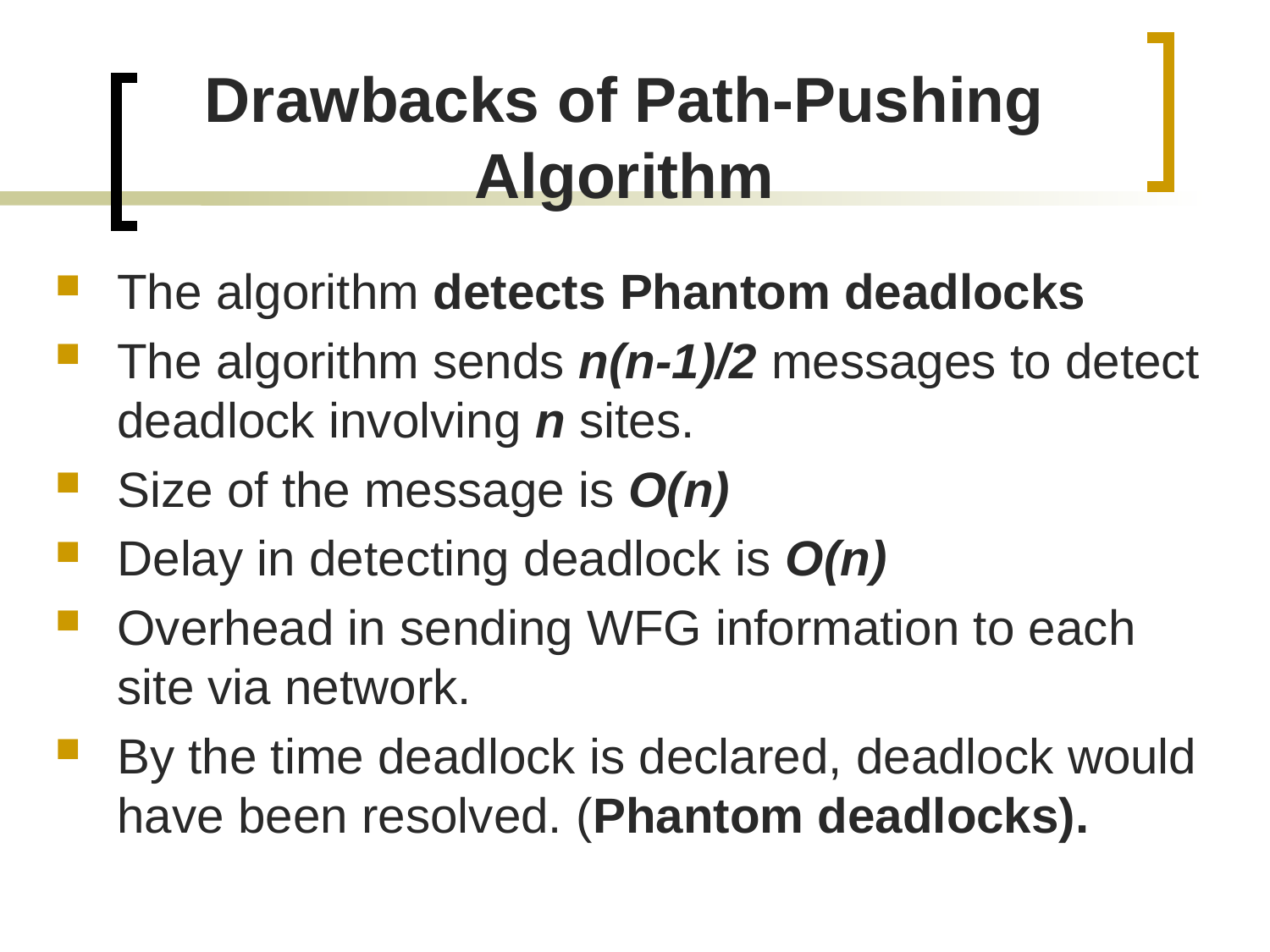

Drawbacks of Path-Pushing Algorithm
The algorithm detects Phantom deadlocks
The algorithm sends n(n-1)/2 messages to detect deadlock involving n sites.
Size of the message is O(n)
Delay in detecting deadlock is O(n)
Overhead in sending WFG information to each site via network.
By the time deadlock is declared, deadlock would have been resolved. (Phantom deadlocks).